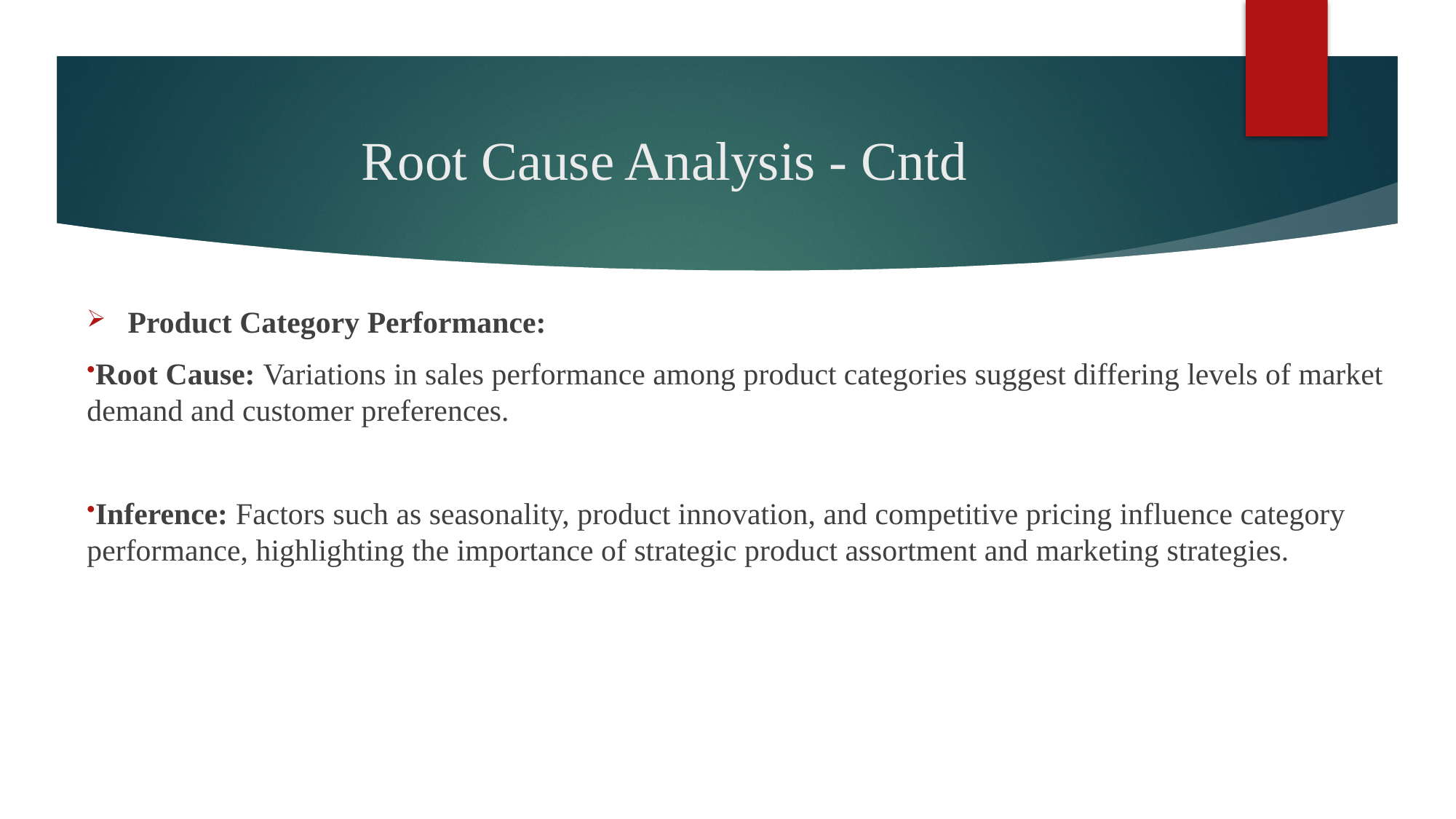

# Root Cause Analysis - Cntd
Product Category Performance:
Root Cause: Variations in sales performance among product categories suggest differing levels of market demand and customer preferences.

Inference: Factors such as seasonality, product innovation, and competitive pricing influence category performance, highlighting the importance of strategic product assortment and marketing strategies.